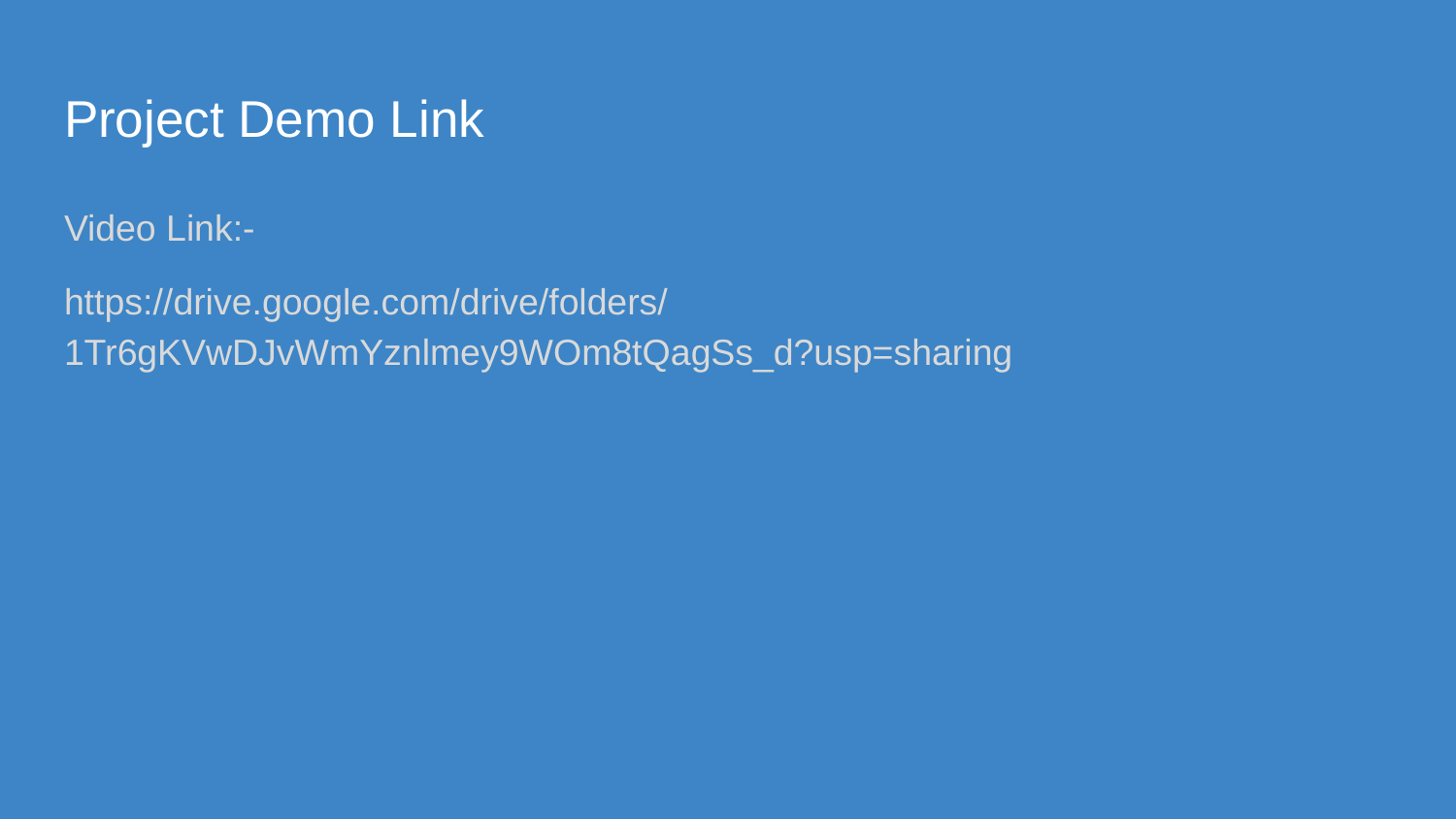

# Project Demo Link
Video Link:-
https://drive.google.com/drive/folders/1Tr6gKVwDJvWmYznlmey9WOm8tQagSs_d?usp=sharing